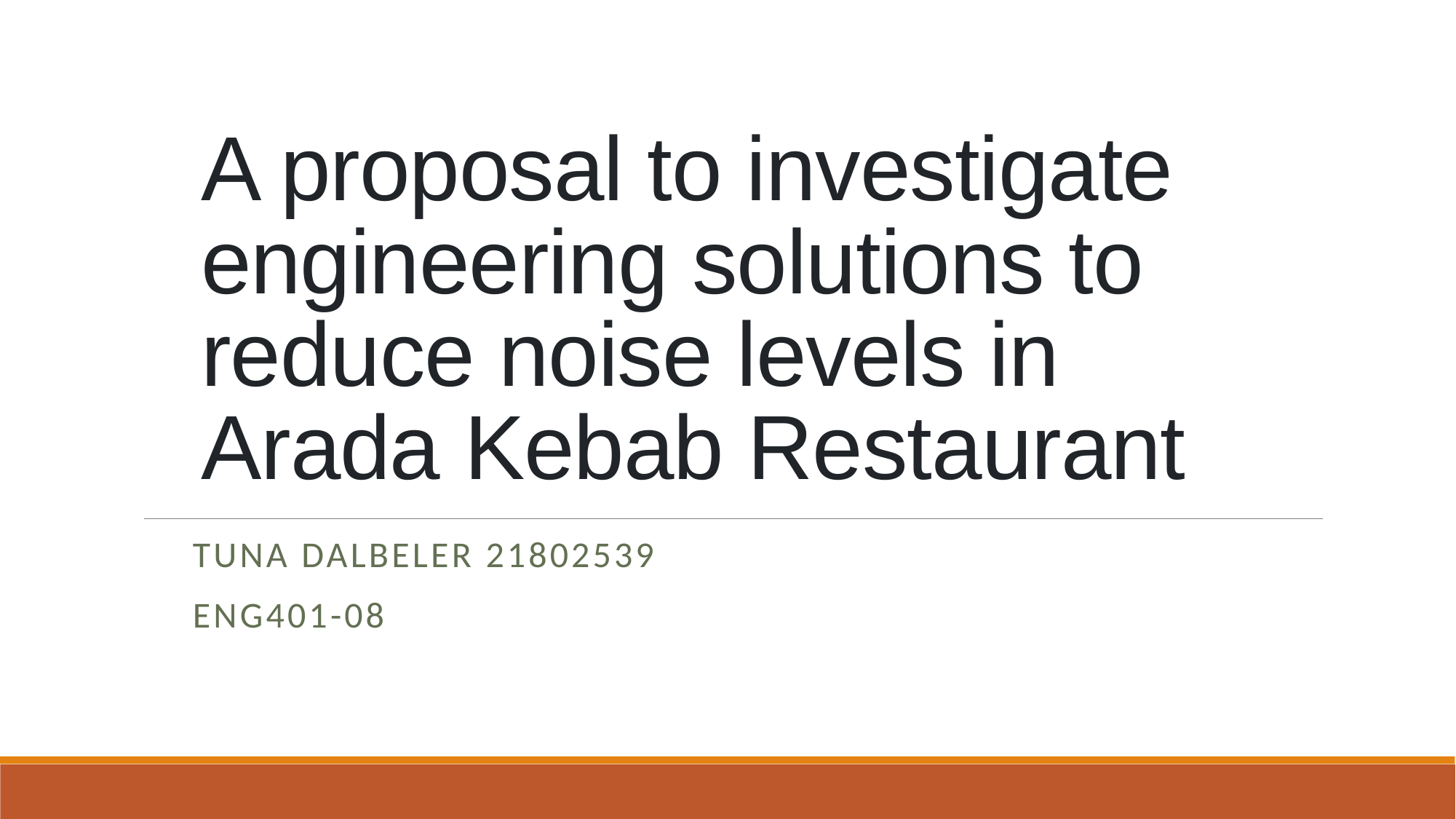

# A proposal to investigate engineering solutions to reduce noise levels in Arada Kebab Restaurant
Tuna Dalbeler 21802539
ENG401-08